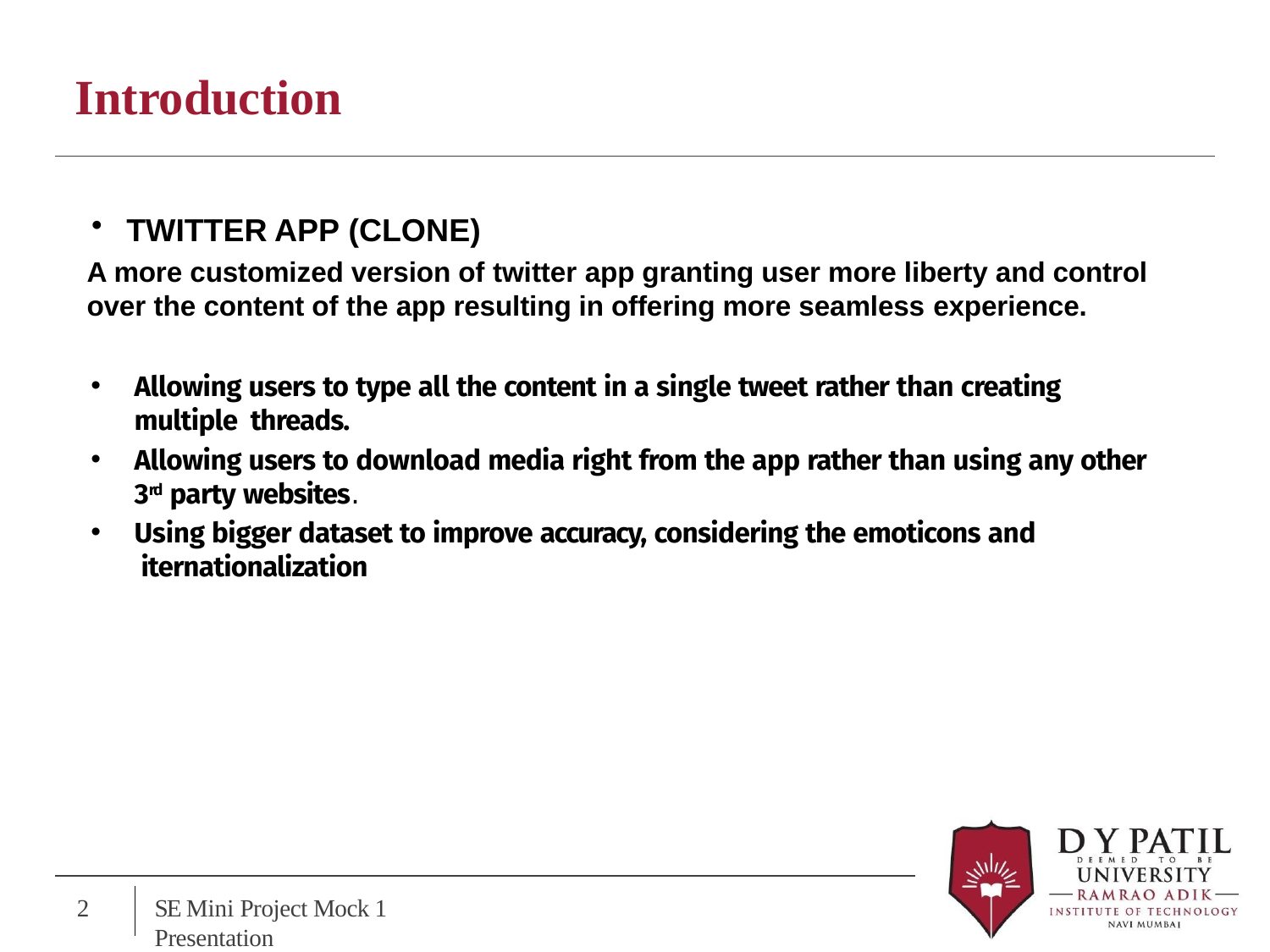

# Introduction
TWITTER APP (CLONE)
A more customized version of twitter app granting user more liberty and control  over the content of the app resulting in offering more seamless experience.

Allowing users to type all the content in a single tweet rather than creating multiple  threads.
Allowing users to download media right from the app rather than using any other 3rd  party websites.
Using bigger dataset to improve accuracy, considering the emoticons and  iternationalization
2
SE Mini Project Mock 1 Presentation